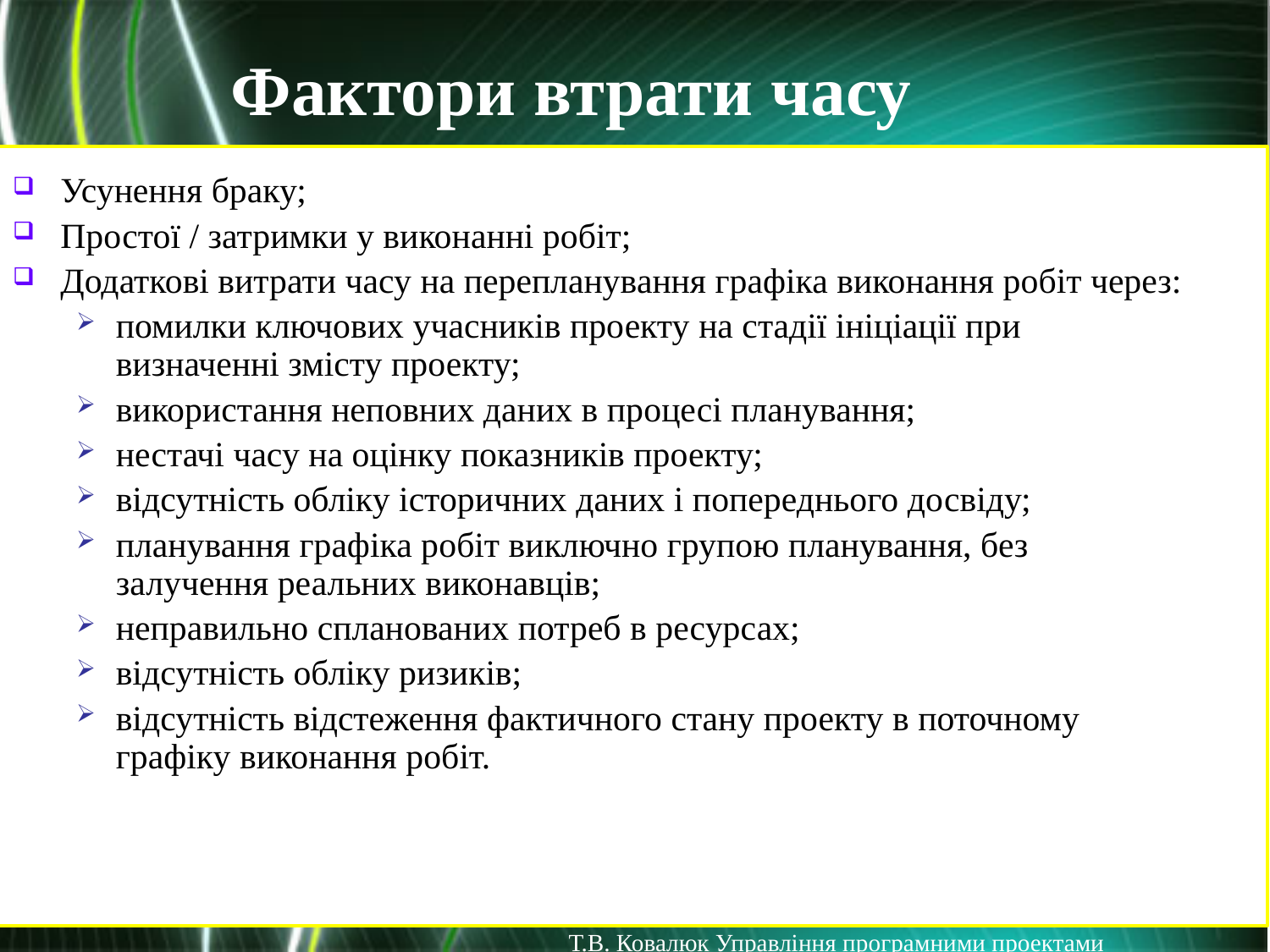

Фактори втрати часу
Усунення браку;
Простої / затримки у виконанні робіт;
Додаткові витрати часу на перепланування графіка виконання робіт через:
помилки ключових учасників проекту на стадії ініціації при визначенні змісту проекту;
використання неповних даних в процесі планування;
нестачі часу на оцінку показників проекту;
відсутність обліку історичних даних і попереднього досвіду;
планування графіка робіт виключно групою планування, без залучення реальних виконавців;
неправильно спланованих потреб в ресурсах;
відсутність обліку ризиків;
відсутність відстеження фактичного стану проекту в поточному графіку виконання робіт.